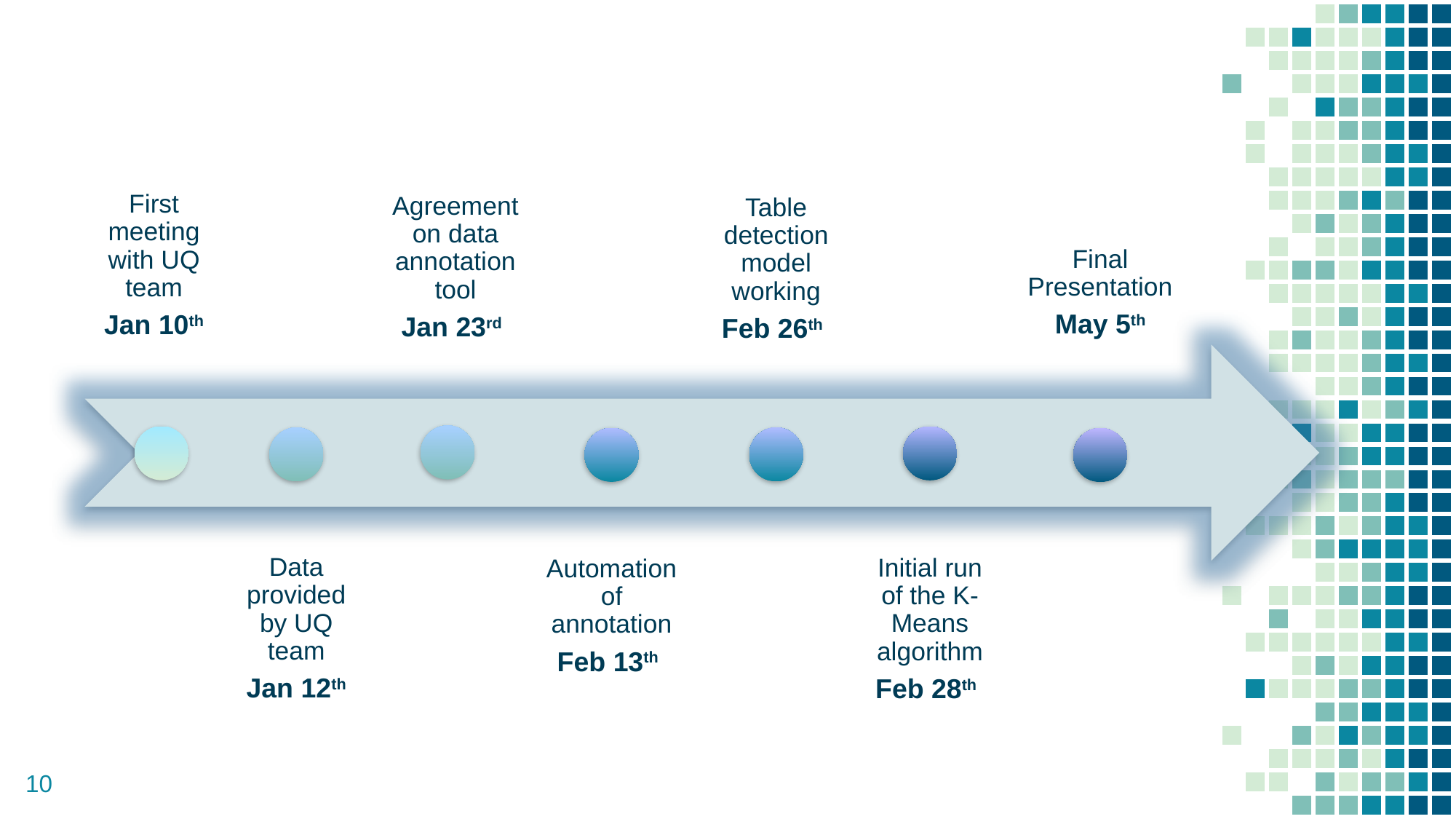

First meeting with UQ team
Jan 10th
Data provided by UQ team
Jan 12th
Agreement on data annotation tool
Jan 23rd
Automation of annotation
Feb 13th
Table detection model working
Feb 26th
Initial run of the K-Means algorithm
Feb 28th
Final Presentation
May 5th
10